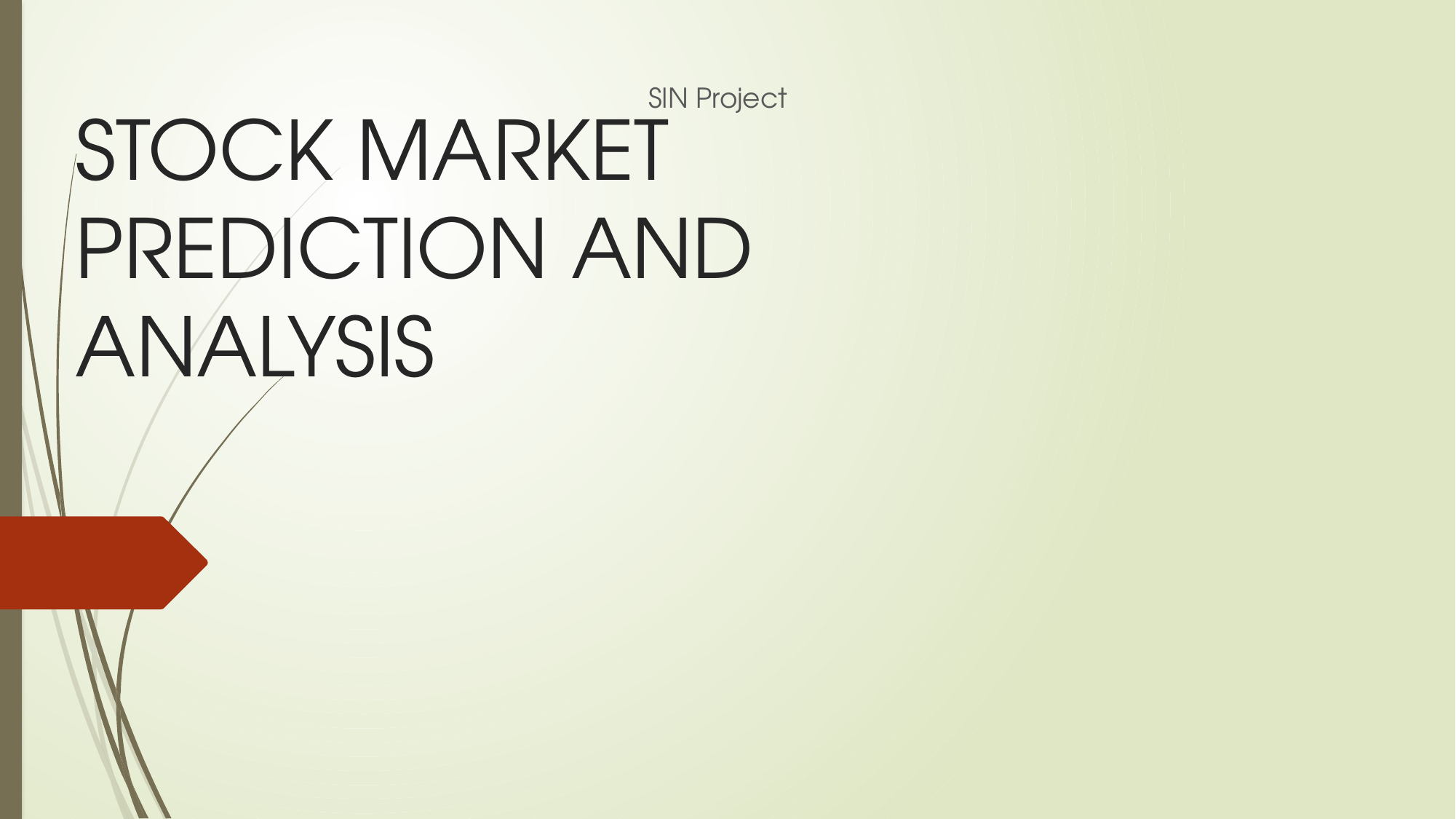

# STOCK MARKET PREDICTION AND ANALYSIS
SIN Project